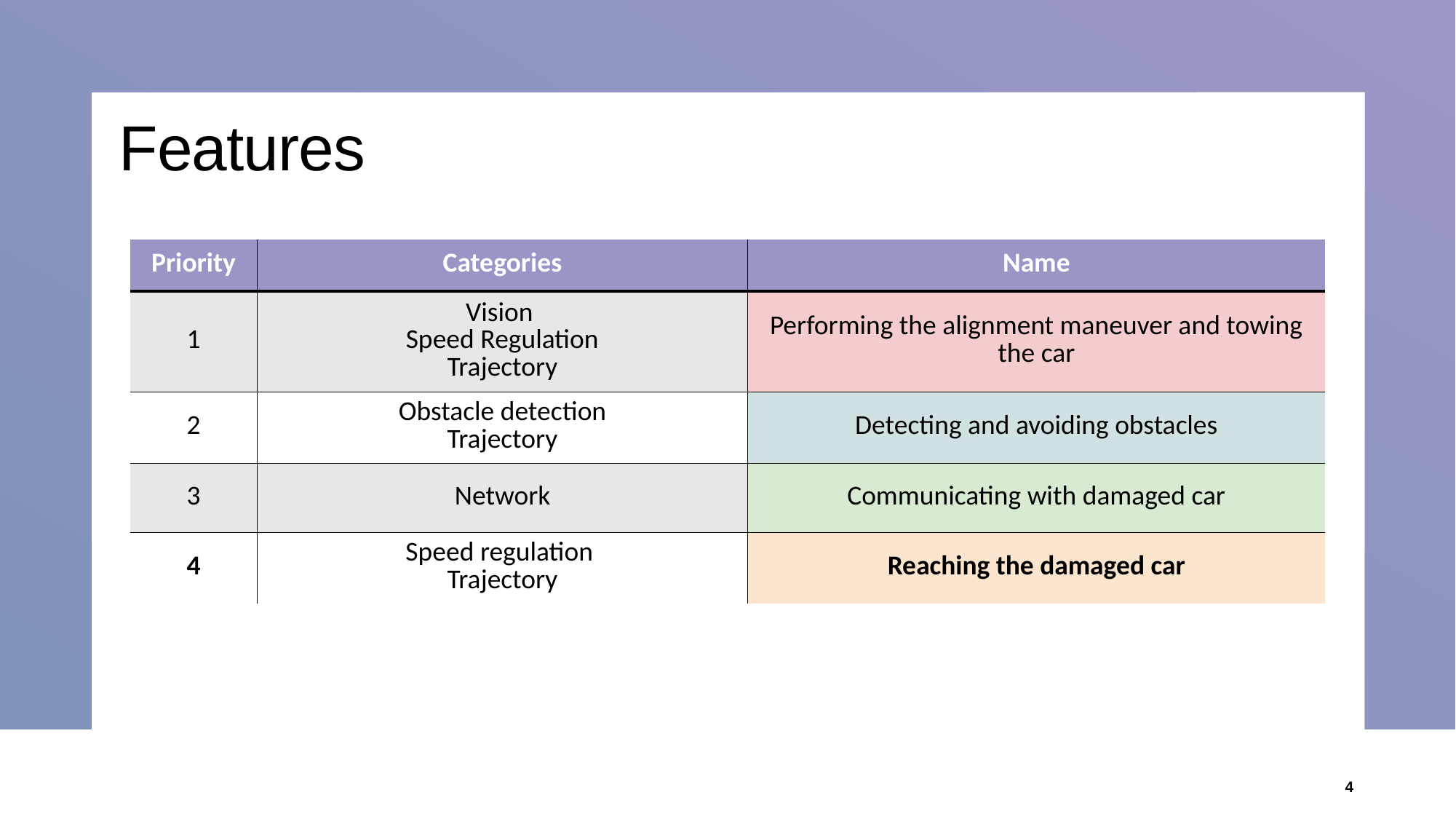

# Features
| Priority | Categories | Name |
| --- | --- | --- |
| 1 | Vision Speed Regulation Trajectory | Performing the alignment maneuver and towing the car |
| 2 | Obstacle detection Trajectory | Detecting and avoiding obstacles |
| 3 | Network | Communicating with damaged car |
| 4 | Speed regulation Trajectory | Reaching the damaged car |
4